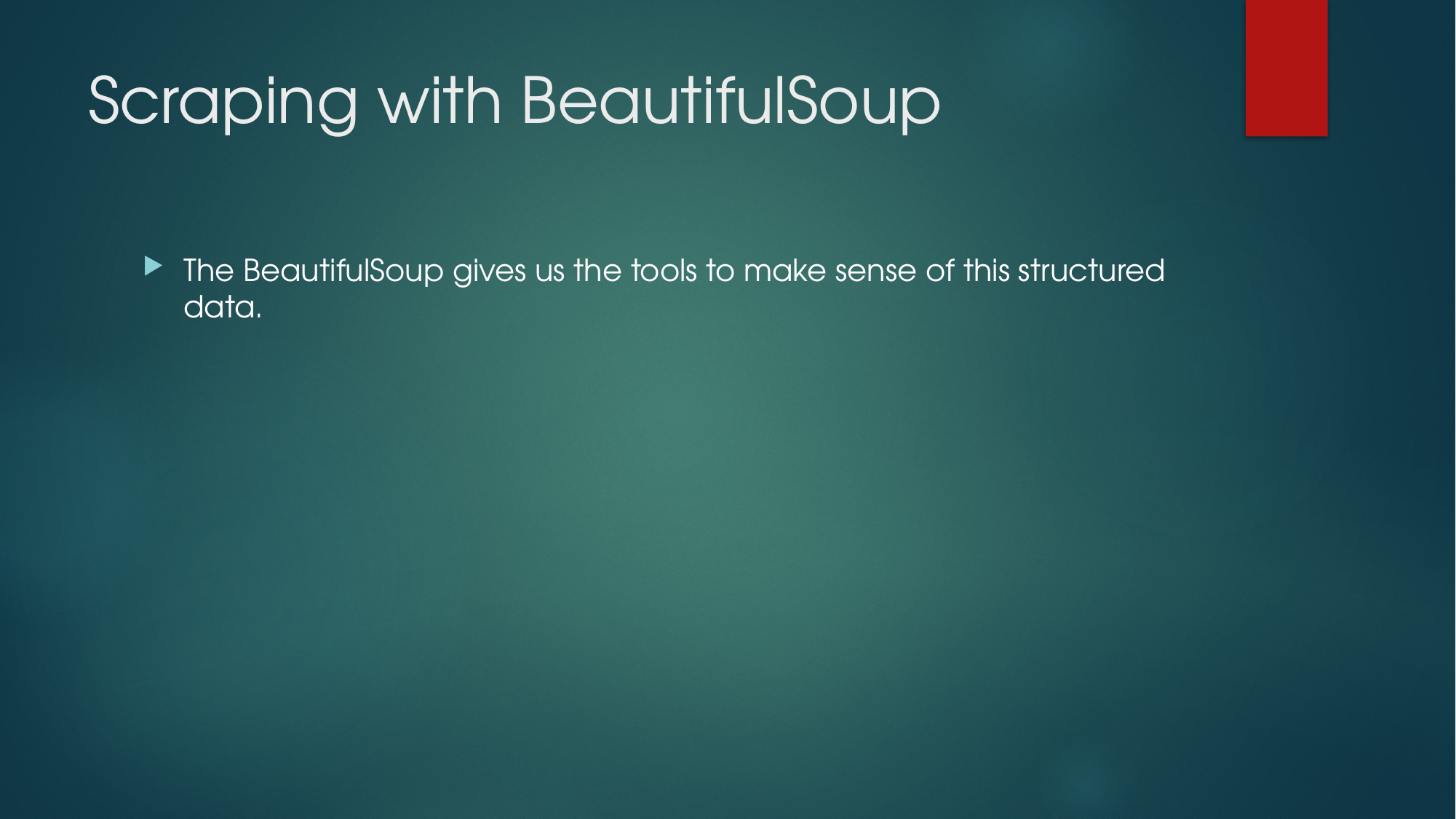

# Scraping with BeautifulSoup
The BeautifulSoup gives us the tools to make sense of this structured data.